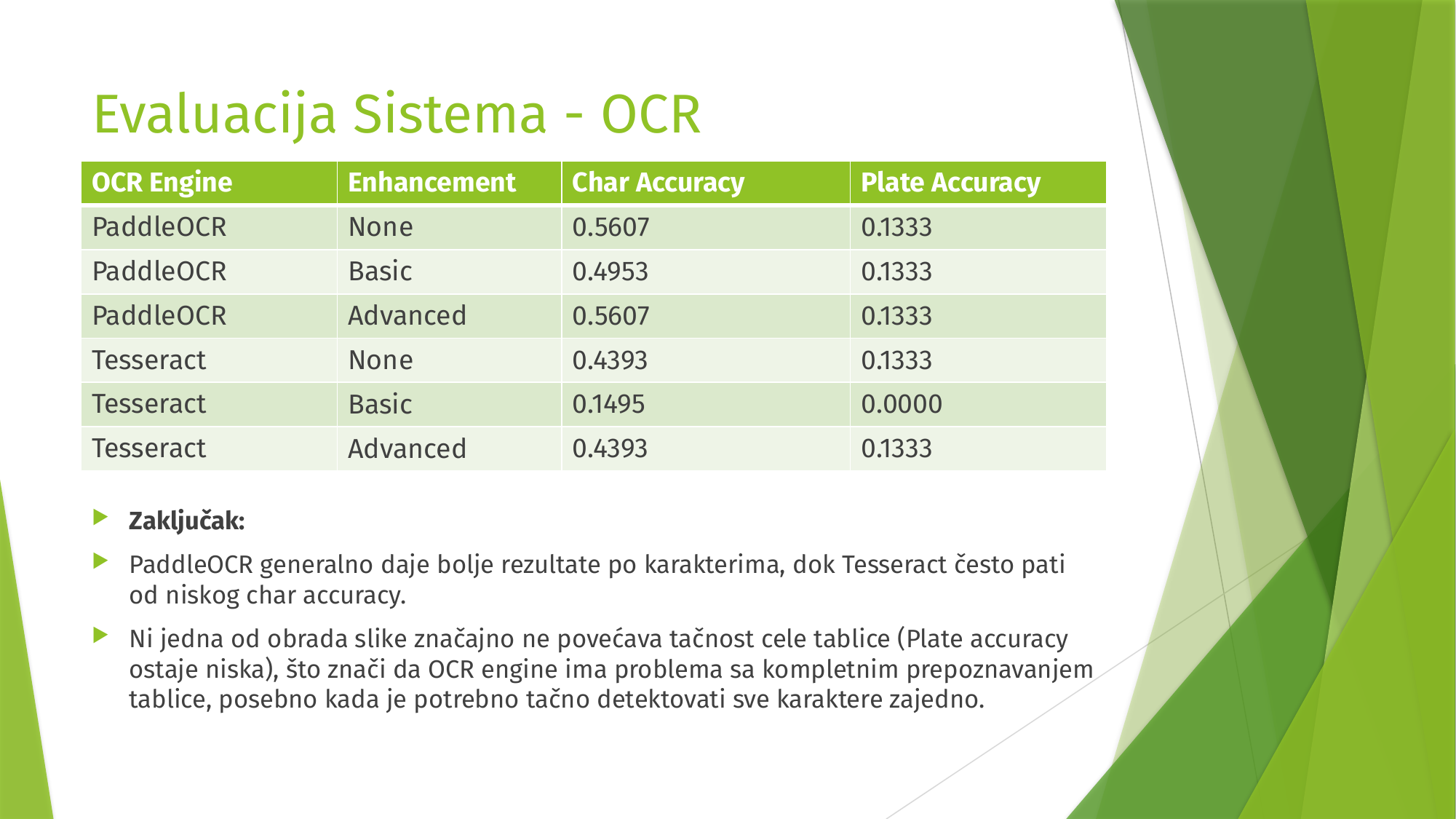

# Evaluacija Sistema - OCR
| OCR Engine | Enhancement | Char Accuracy | Plate Accuracy |
| --- | --- | --- | --- |
| PaddleOCR | None | 0.5607 | 0.1333 |
| PaddleOCR | Basic | 0.4953 | 0.1333 |
| PaddleOCR | Advanced | 0.5607 | 0.1333 |
| Tesseract | None | 0.4393 | 0.1333 |
| Tesseract | Basic | 0.1495 | 0.0000 |
| Tesseract | Advanced | 0.4393 | 0.1333 |
Zaključak:
PaddleOCR generalno daje bolje rezultate po karakterima, dok Tesseract često pati od niskog char accuracy.
Ni jedna od obrada slike značajno ne povećava tačnost cele tablice (Plate accuracy ostaje niska), što znači da OCR engine ima problema sa kompletnim prepoznavanjem tablice, posebno kada je potrebno tačno detektovati sve karaktere zajedno.